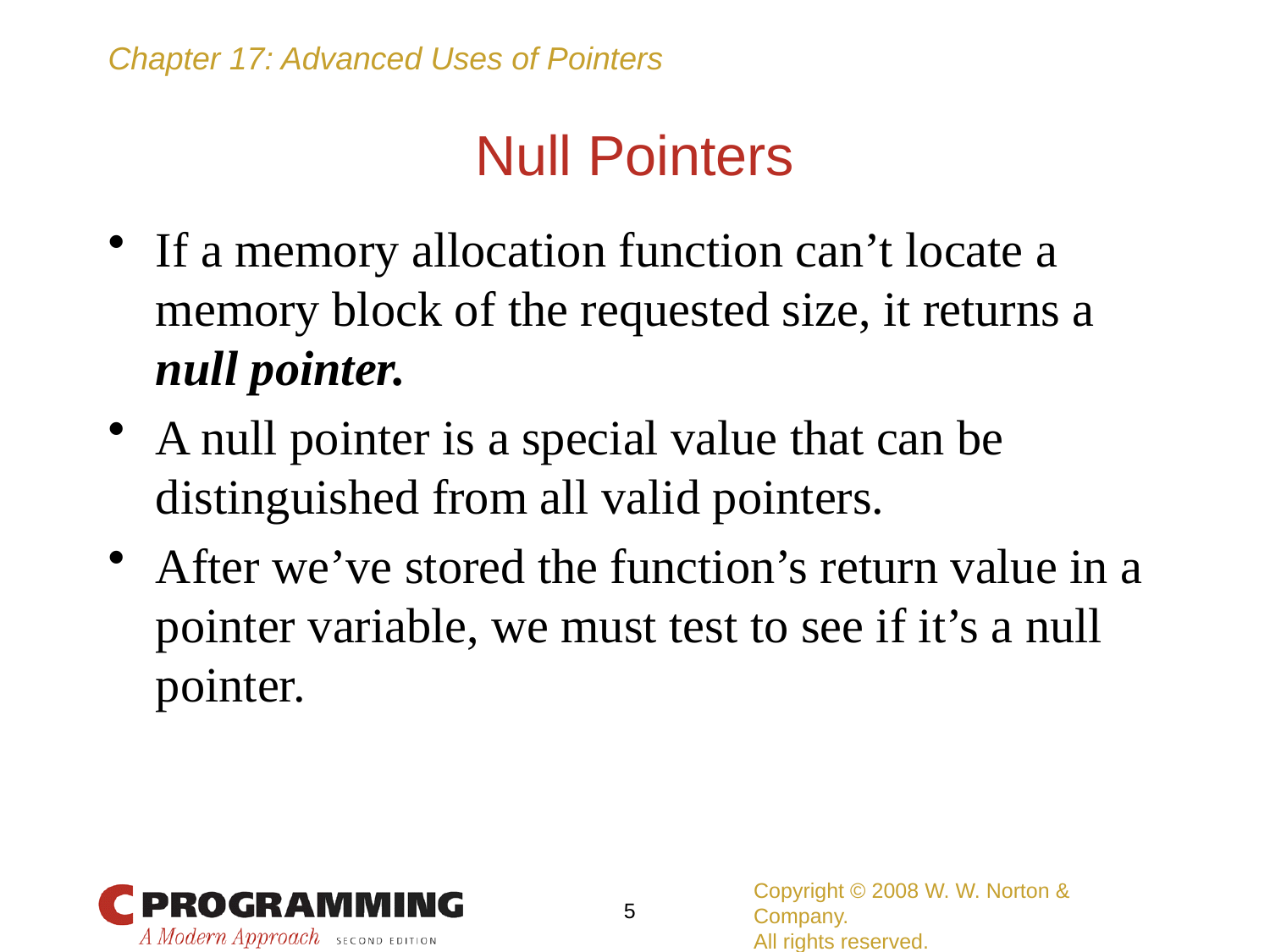

# Null Pointers
If a memory allocation function can’t locate a memory block of the requested size, it returns a null pointer.
A null pointer is a special value that can be distinguished from all valid pointers.
After we’ve stored the function’s return value in a pointer variable, we must test to see if it’s a null pointer.
Copyright © 2008 W. W. Norton & Company.
All rights reserved.
5